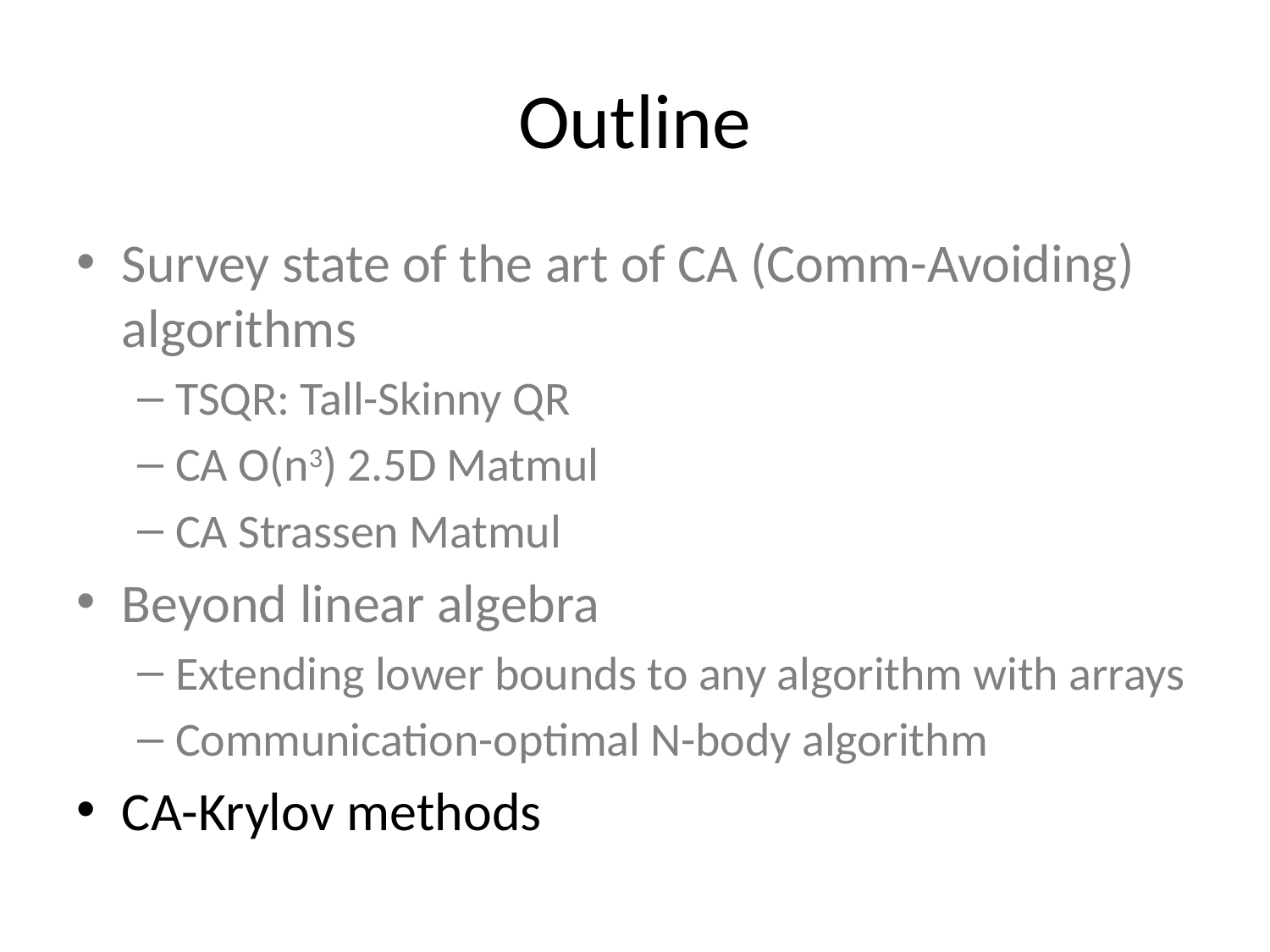

# Outline
Survey state of the art of CA (Comm-Avoiding) algorithms
TSQR: Tall-Skinny QR
CA O(n3) 2.5D Matmul
CA Strassen Matmul
Beyond linear algebra
Extending lower bounds to any algorithm with arrays
Communication-optimal N-body algorithm
CA-Krylov methods